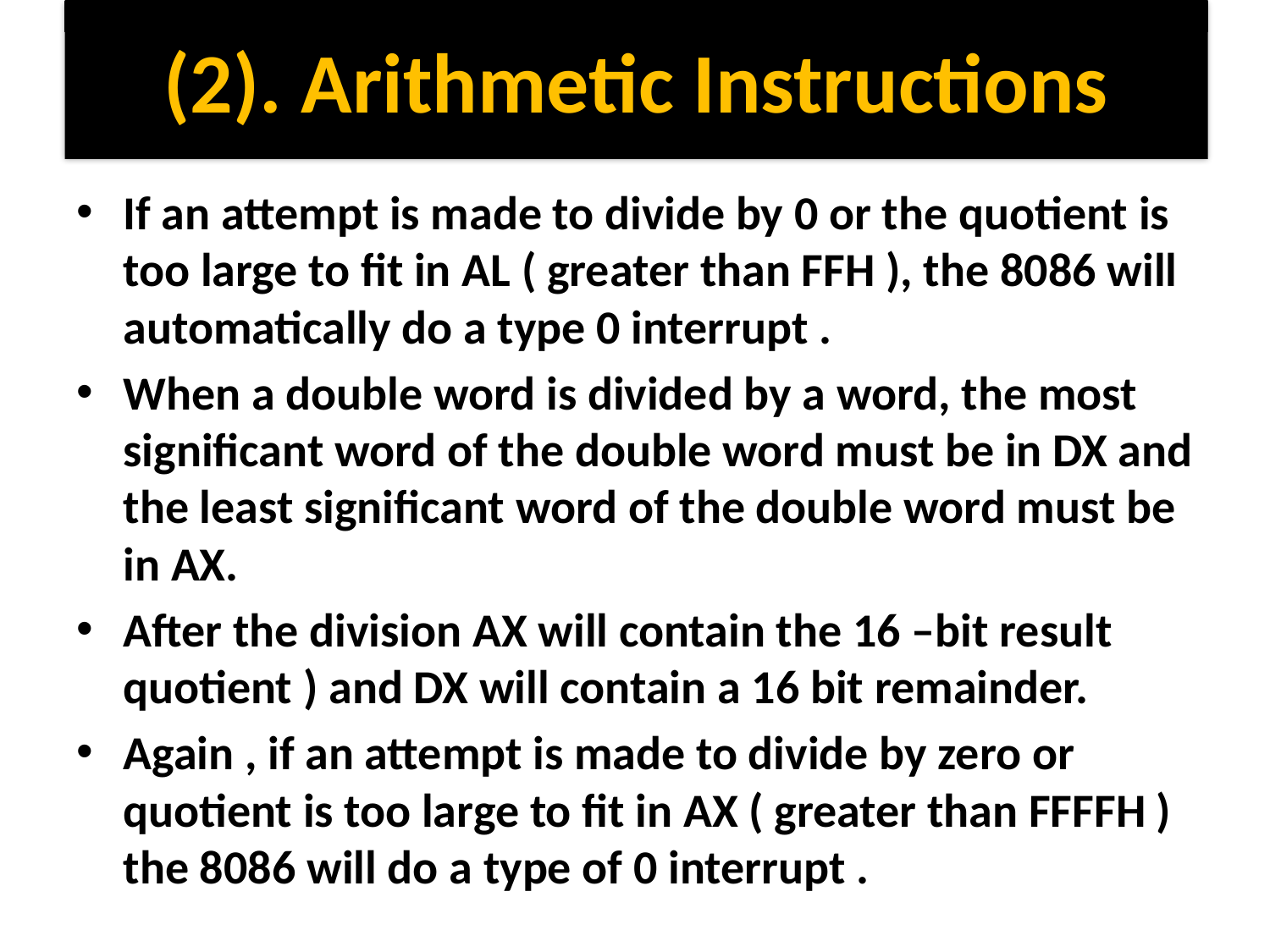

# (2). Arithmetic Instructions
If an attempt is made to divide by 0 or the quotient is too large to fit in AL ( greater than FFH ), the 8086 will automatically do a type 0 interrupt .
When a double word is divided by a word, the most significant word of the double word must be in DX and the least significant word of the double word must be in AX.
After the division AX will contain the 16 –bit result  quotient ) and DX will contain a 16 bit remainder.
Again , if an attempt is made to divide by zero or quotient is too large to fit in AX ( greater than FFFFH ) the 8086 will do a type of 0 interrupt .